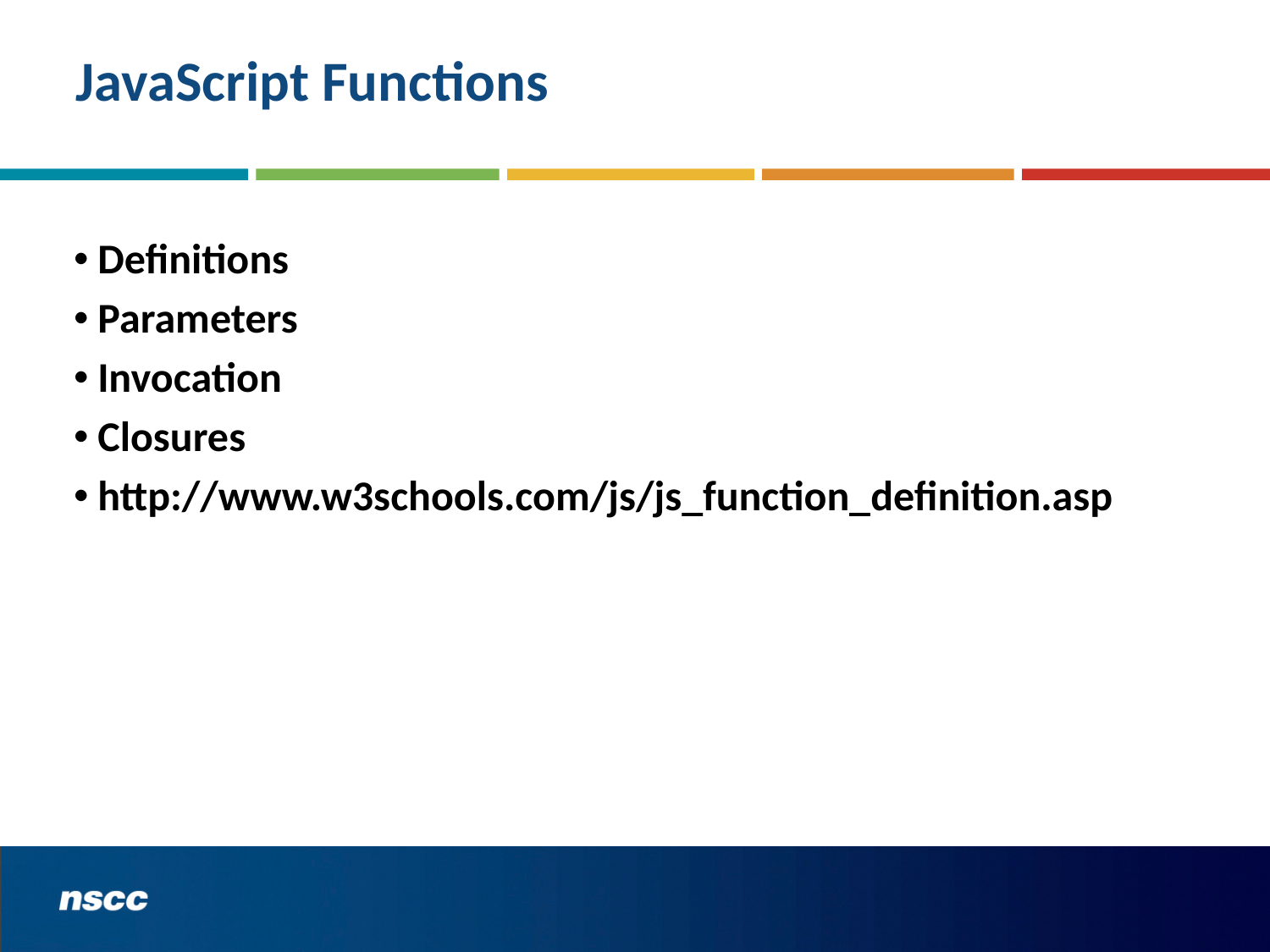

# JavaScript Functions
Definitions
Parameters
Invocation
Closures
http://www.w3schools.com/js/js_function_definition.asp